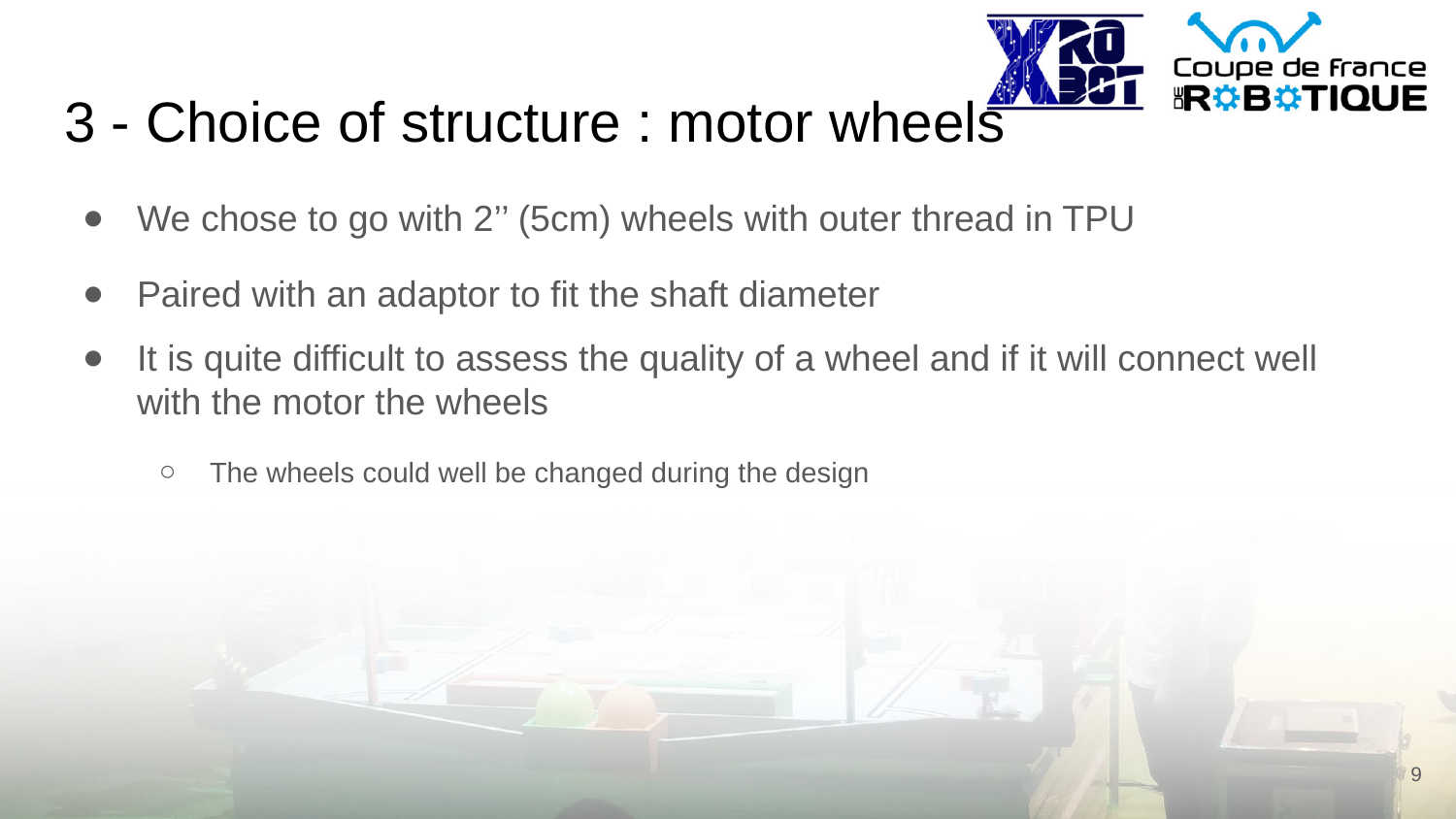

# 3 - Choice of structure : motor wheels
We chose to go with 2’’ (5cm) wheels with outer thread in TPU
Paired with an adaptor to fit the shaft diameter
It is quite difficult to assess the quality of a wheel and if it will connect well with the motor the wheels
The wheels could well be changed during the design
9